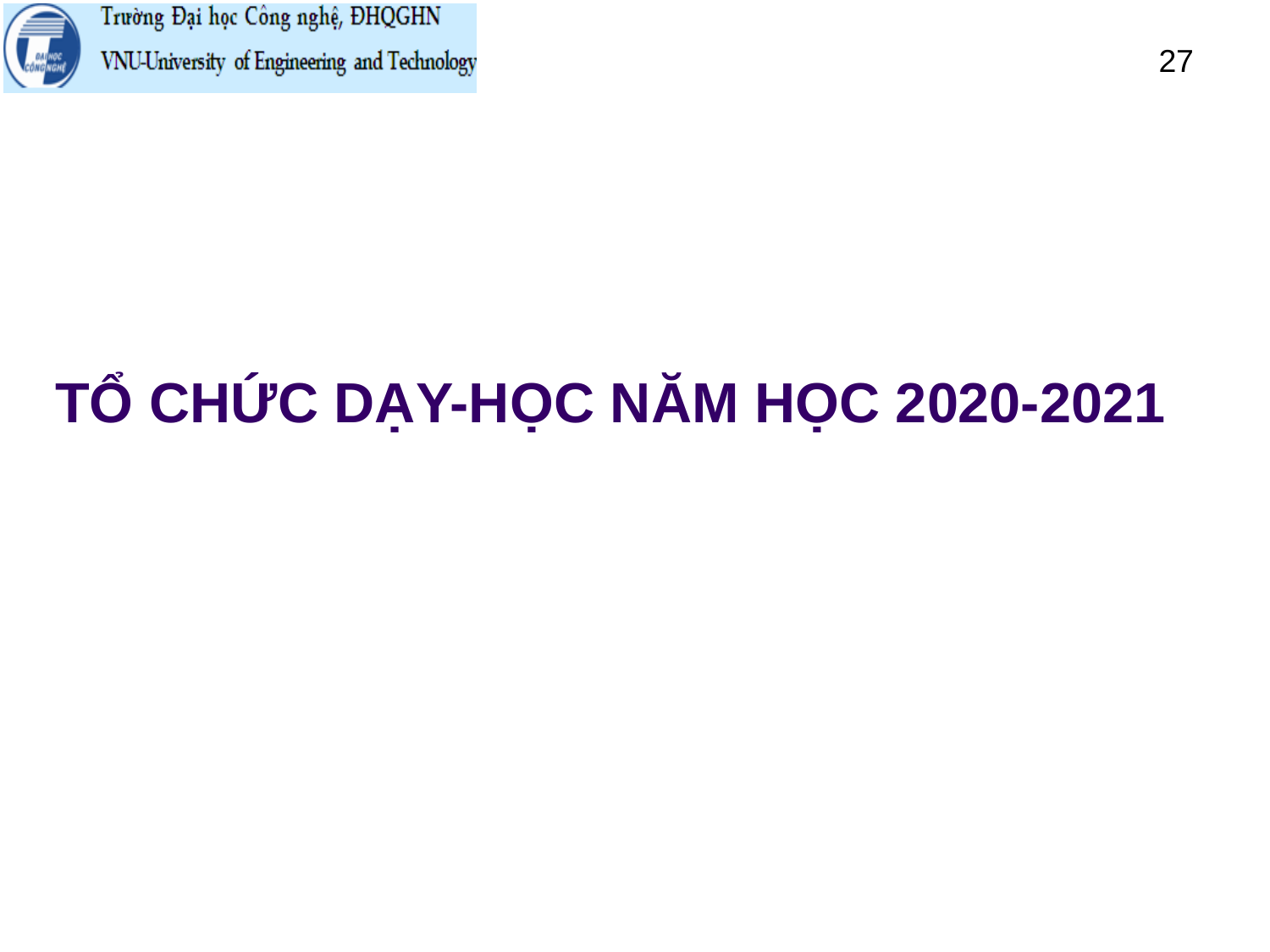

27
# Tổ chức dạy-học năm học 2020-2021
March 23, 2021